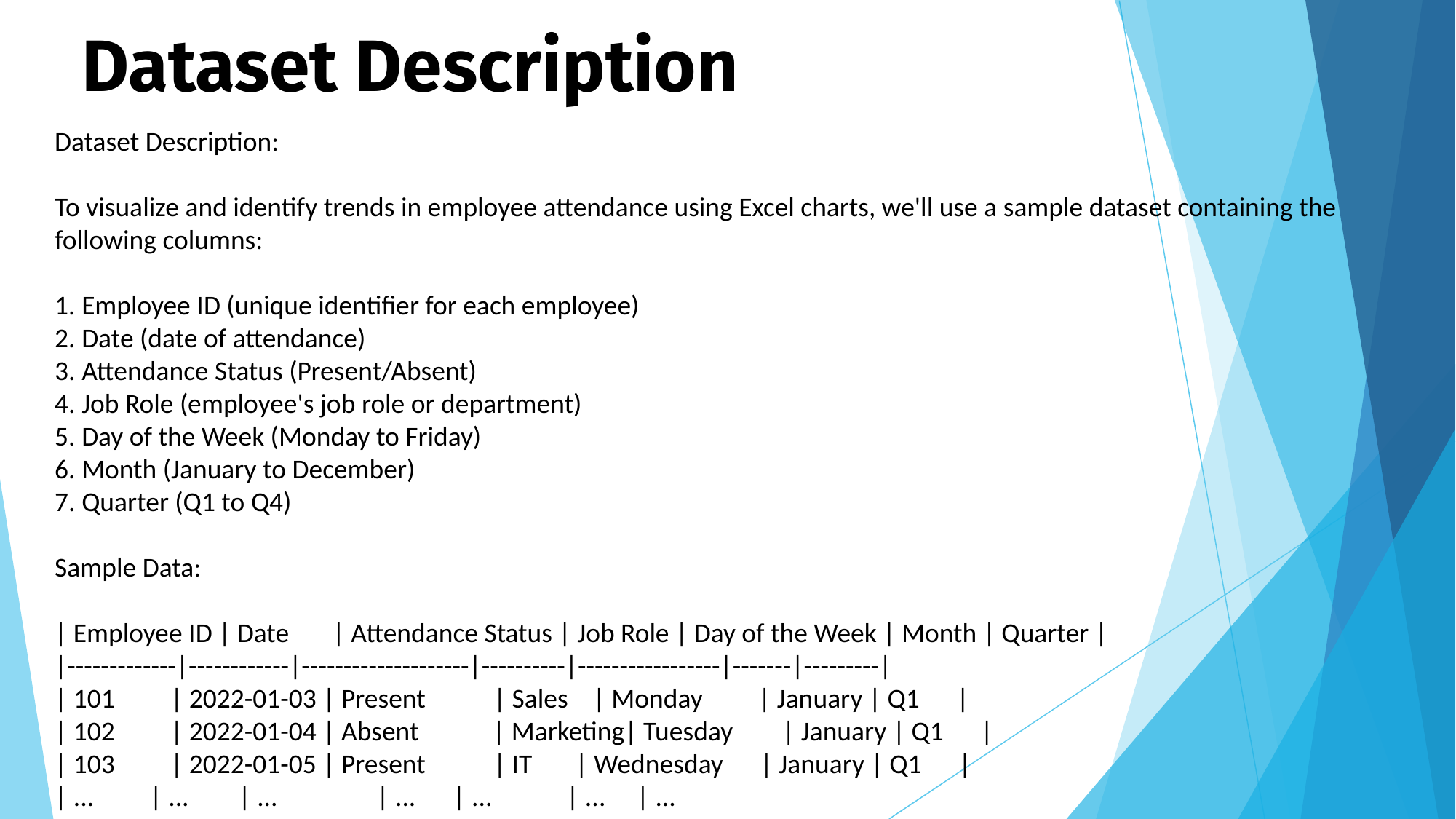

# Dataset Description
Dataset Description:

To visualize and identify trends in employee attendance using Excel charts, we'll use a sample dataset containing the following columns:

1. Employee ID (unique identifier for each employee)
2. Date (date of attendance)
3. Attendance Status (Present/Absent)
4. Job Role (employee's job role or department)
5. Day of the Week (Monday to Friday)
6. Month (January to December)
7. Quarter (Q1 to Q4)

Sample Data:

| Employee ID | Date       | Attendance Status | Job Role | Day of the Week | Month | Quarter |
|-------------|------------|--------------------|----------|-----------------|-------|---------|
| 101         | 2022-01-03 | Present           | Sales    | Monday         | January | Q1      |
| 102         | 2022-01-04 | Absent            | Marketing| Tuesday        | January | Q1      |
| 103         | 2022-01-05 | Present           | IT       | Wednesday      | January | Q1      |
| ...         | ...        | ...                | ...      | ...            | ...     | ...